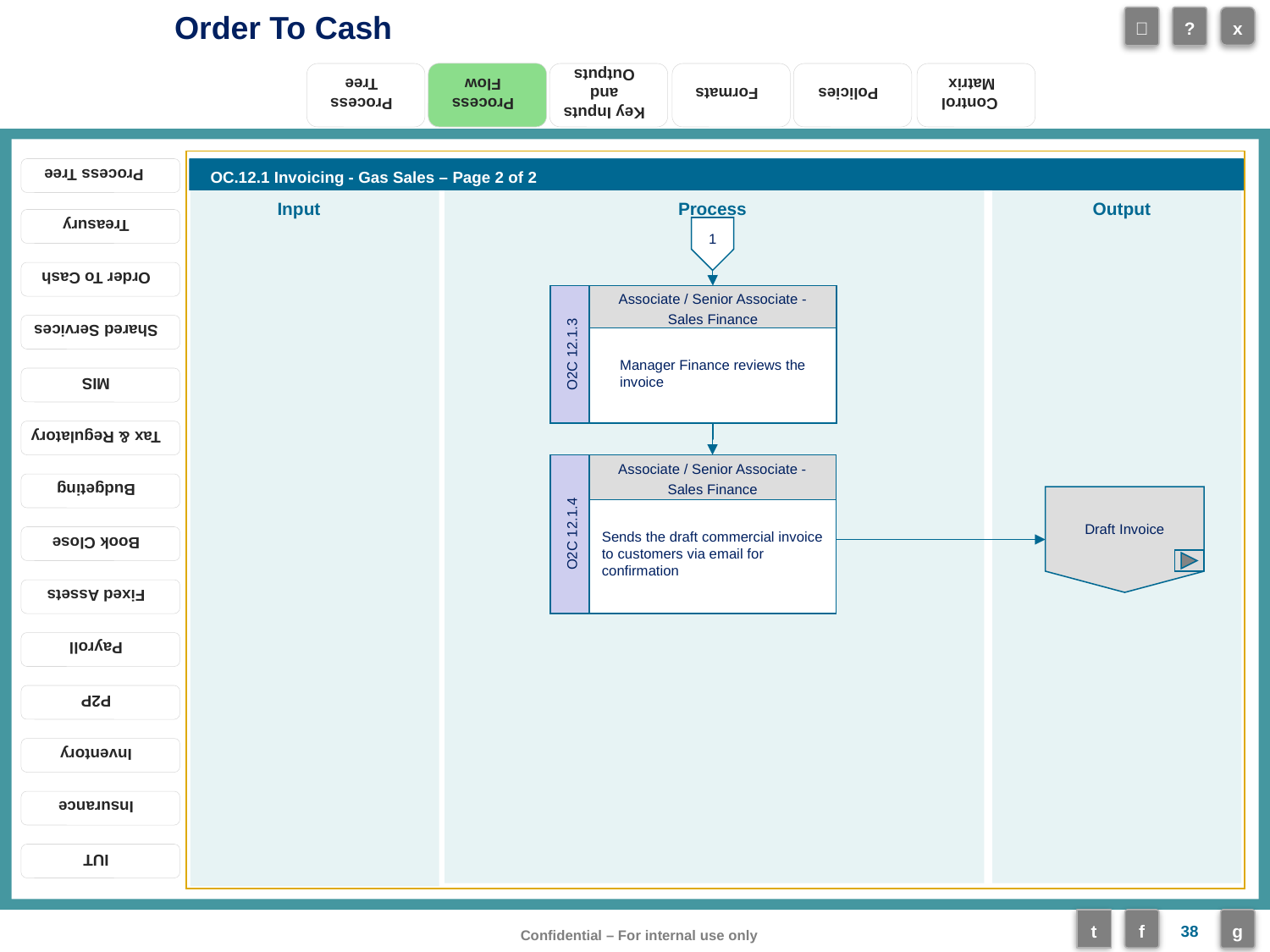

Process Flow
OC.12.1 Invoicing - Gas Sales – Page 2 of 2
1
Associate / Senior Associate - Sales Finance
Manager Finance reviews the invoice
O2C 12.1.3
Associate / Senior Associate - Sales Finance
Sends the draft commercial invoice to customers via email for confirmation
O2C 12.1.4
Draft Invoice

38